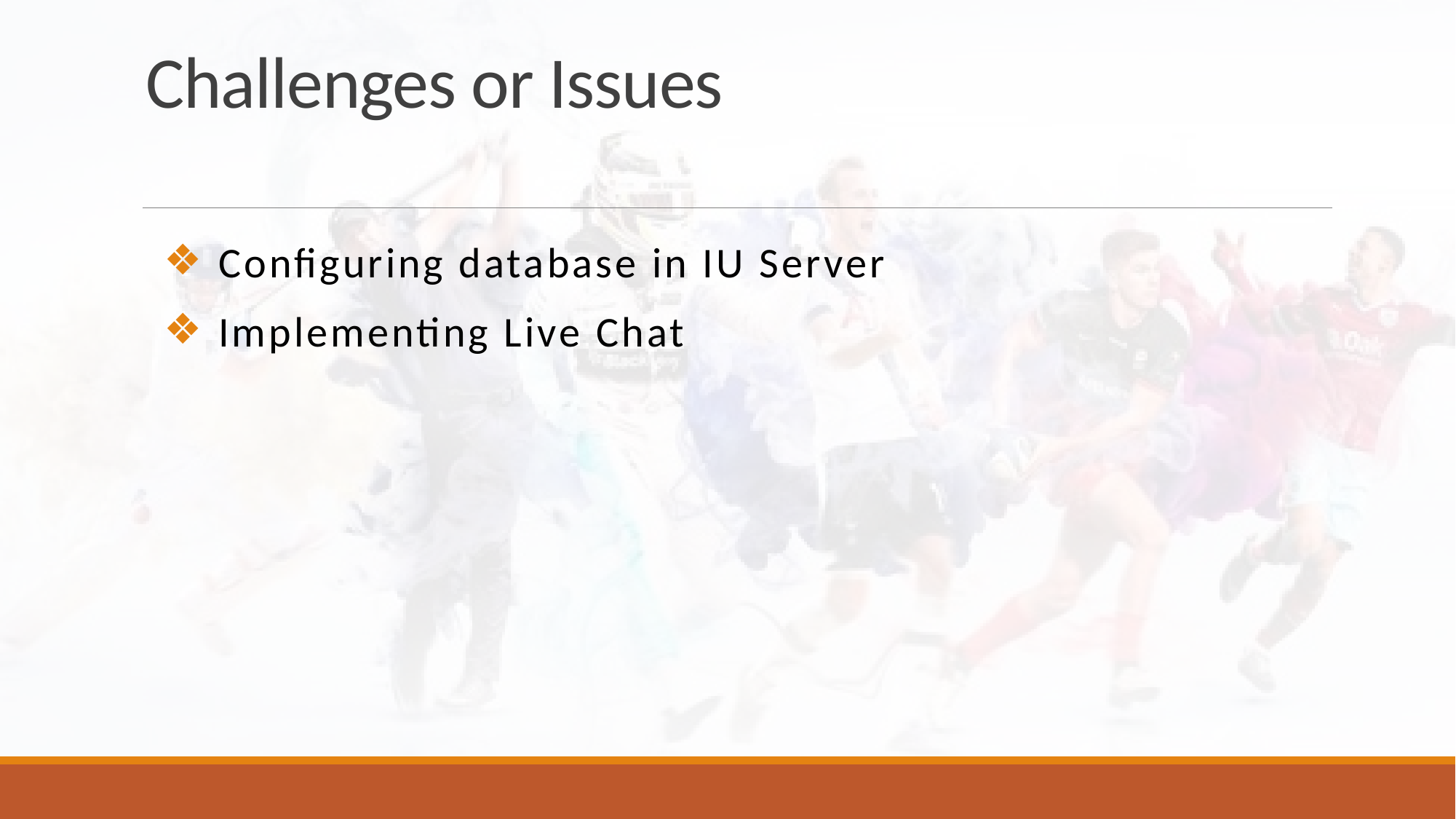

# Challenges or Issues
Configuring database in IU Server
Implementing Live Chat